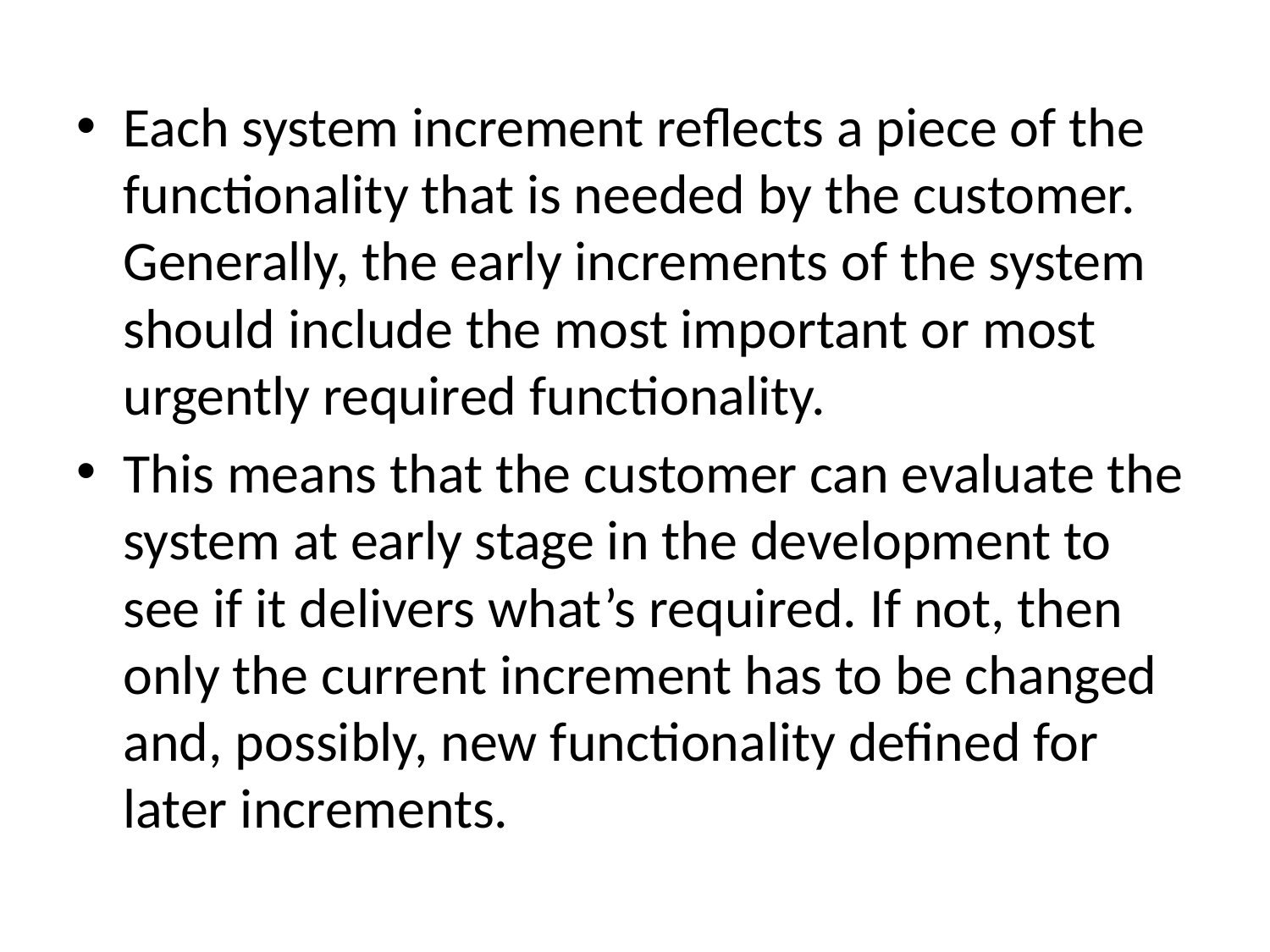

Each system increment reflects a piece of the functionality that is needed by the customer. Generally, the early increments of the system should include the most important or most urgently required functionality.
This means that the customer can evaluate the system at early stage in the development to see if it delivers what’s required. If not, then only the current increment has to be changed and, possibly, new functionality defined for later increments.